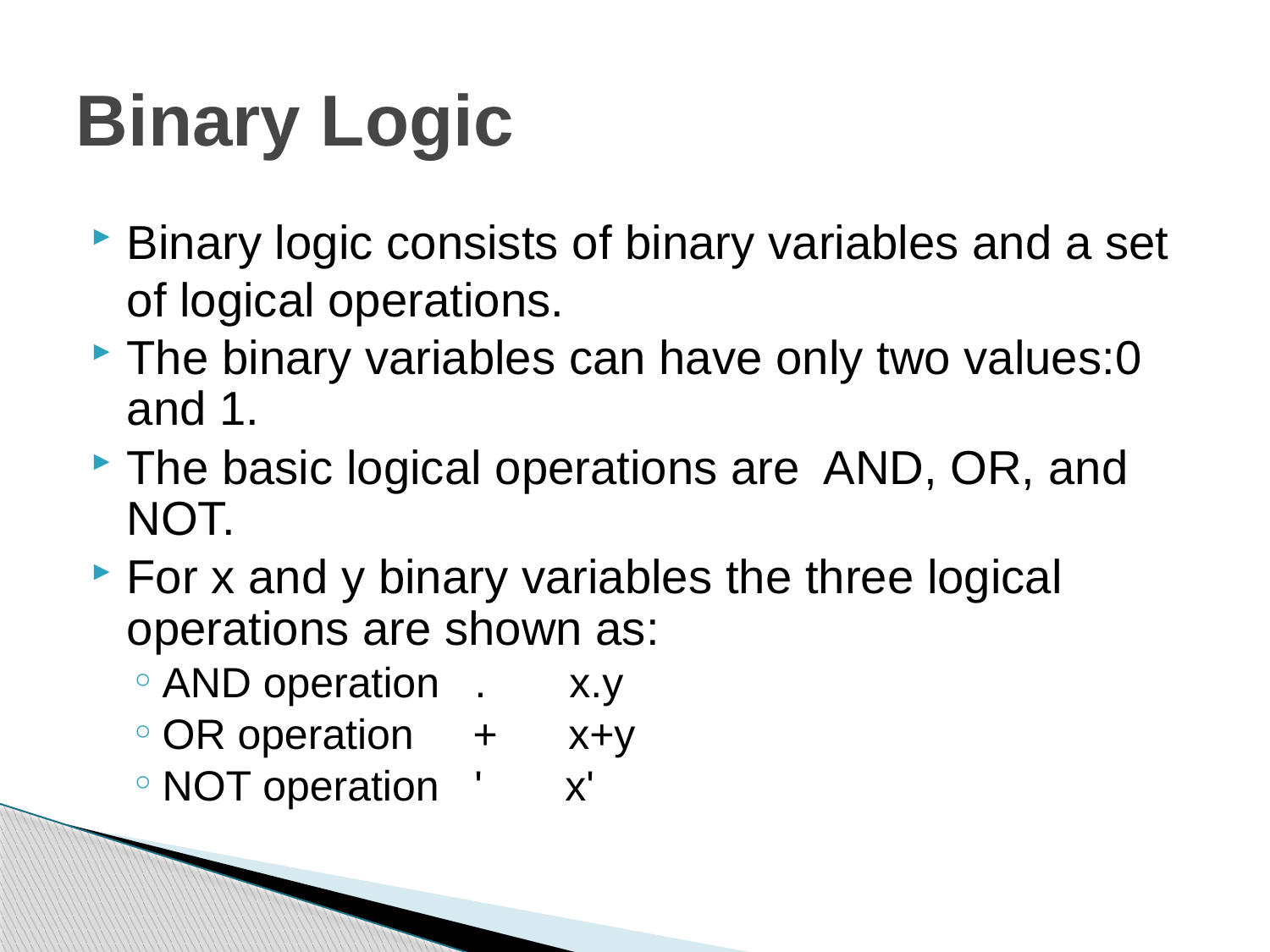

# Binary Logic
Binary logic consists of binary variables and a set of logical operations.
The binary variables can have only two values:0 and 1.
The basic logical operations are  AND, OR, and NOT.
For x and y binary variables the three logical operations are shown as:
AND operation   .       x.y
OR operation     +      x+y
NOT operation   '       x'